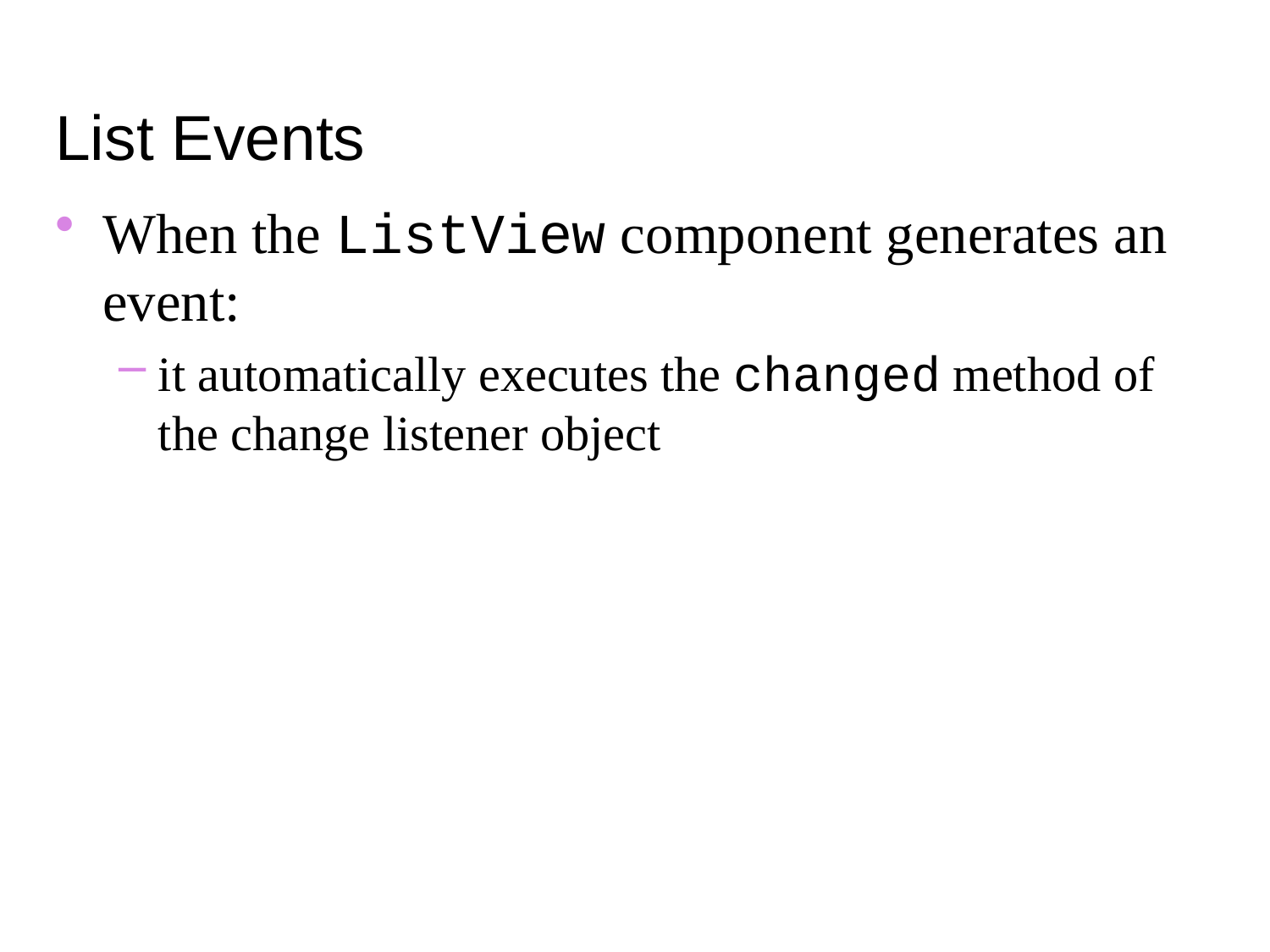

List Events
When the ListView component generates an event:
it automatically executes the changed method of the change listener object